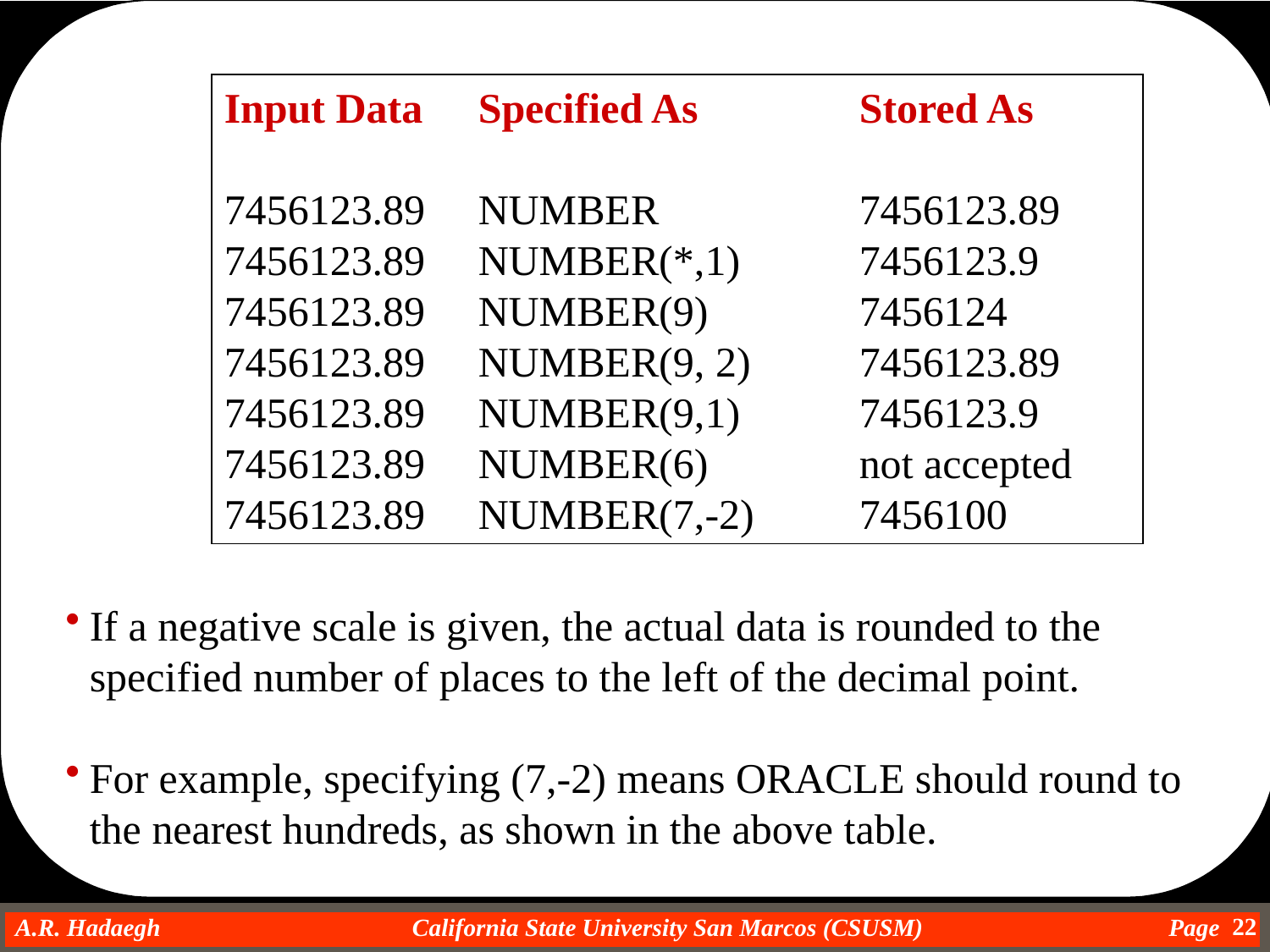

Input Data	Specified As		Stored As

7456123.89	NUMBER 		7456123.89
7456123.89	NUMBER(*,1)	7456123.9
7456123.89	NUMBER(9)		7456124
7456123.89	NUMBER(9, 2)	7456123.89
7456123.89	NUMBER(9,1)	7456123.9
7456123.89	NUMBER(6)		not accepted
7456123.89	NUMBER(7,-2)	7456100
If a negative scale is given, the actual data is rounded to the specified number of places to the left of the decimal point.

For example, specifying (7,-2) means ORACLE should round to the nearest hundreds, as shown in the above table.
22